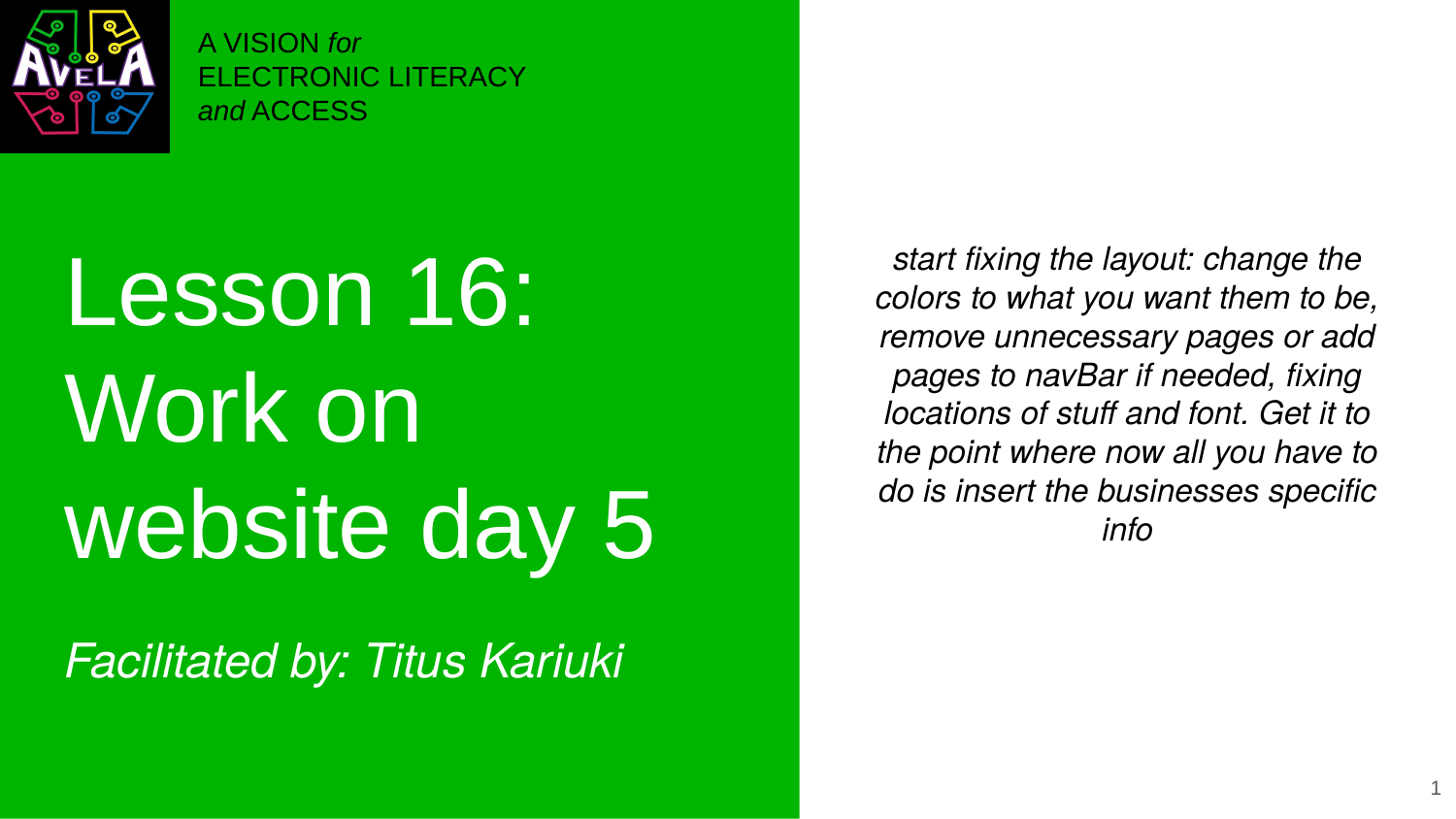

# Lesson 16: Work on website day 5

start fixing the layout: change the colors to what you want them to be, remove unnecessary pages or add pages to navBar if needed, fixing locations of stuff and font. Get it to the point where now all you have to do is insert the businesses specific info

Facilitated by: Titus Kariuki
1